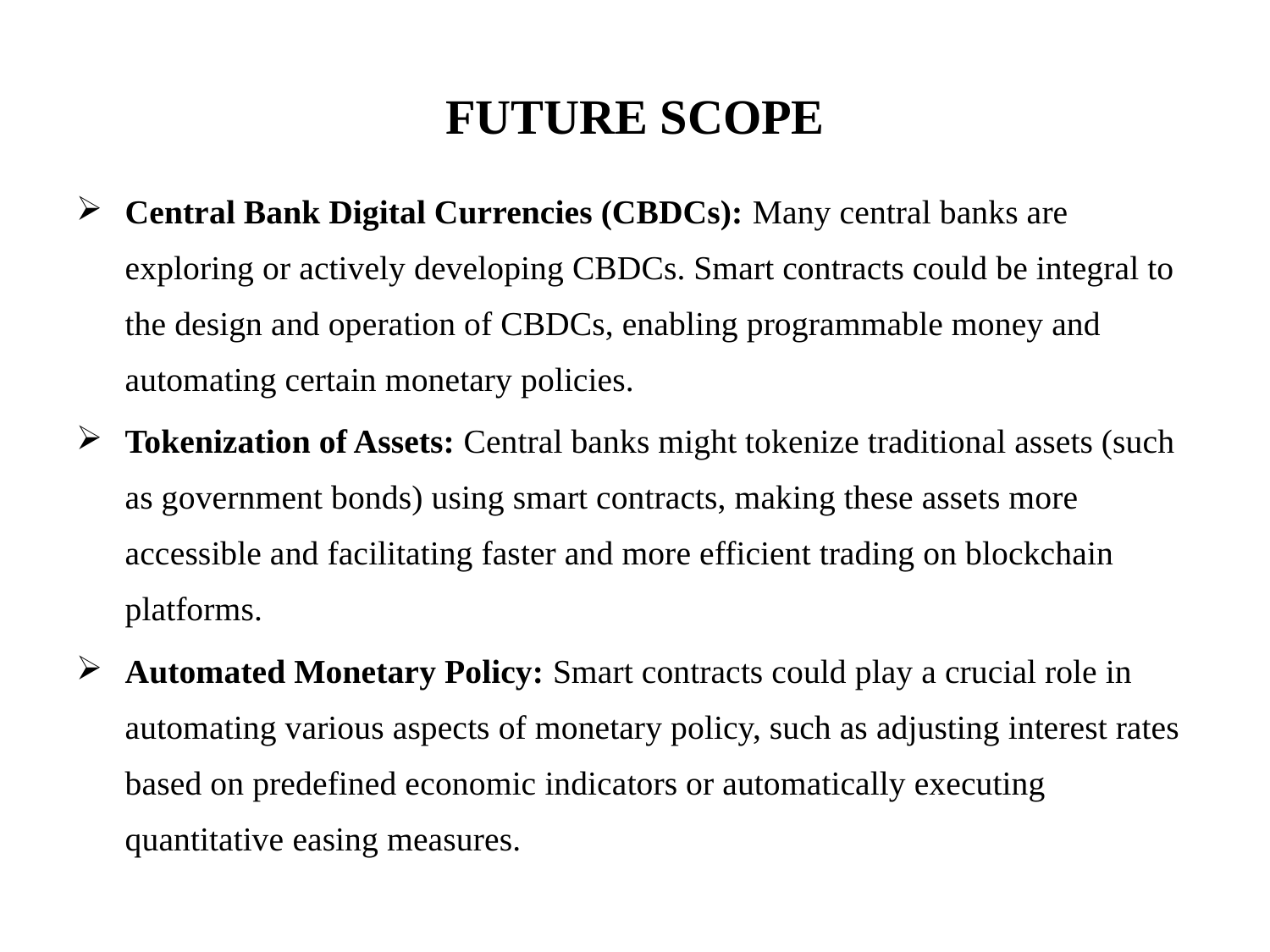

# FUTURE SCOPE
Central Bank Digital Currencies (CBDCs): Many central banks are exploring or actively developing CBDCs. Smart contracts could be integral to the design and operation of CBDCs, enabling programmable money and automating certain monetary policies.
Tokenization of Assets: Central banks might tokenize traditional assets (such as government bonds) using smart contracts, making these assets more accessible and facilitating faster and more efficient trading on blockchain platforms.
Automated Monetary Policy: Smart contracts could play a crucial role in automating various aspects of monetary policy, such as adjusting interest rates based on predefined economic indicators or automatically executing quantitative easing measures.